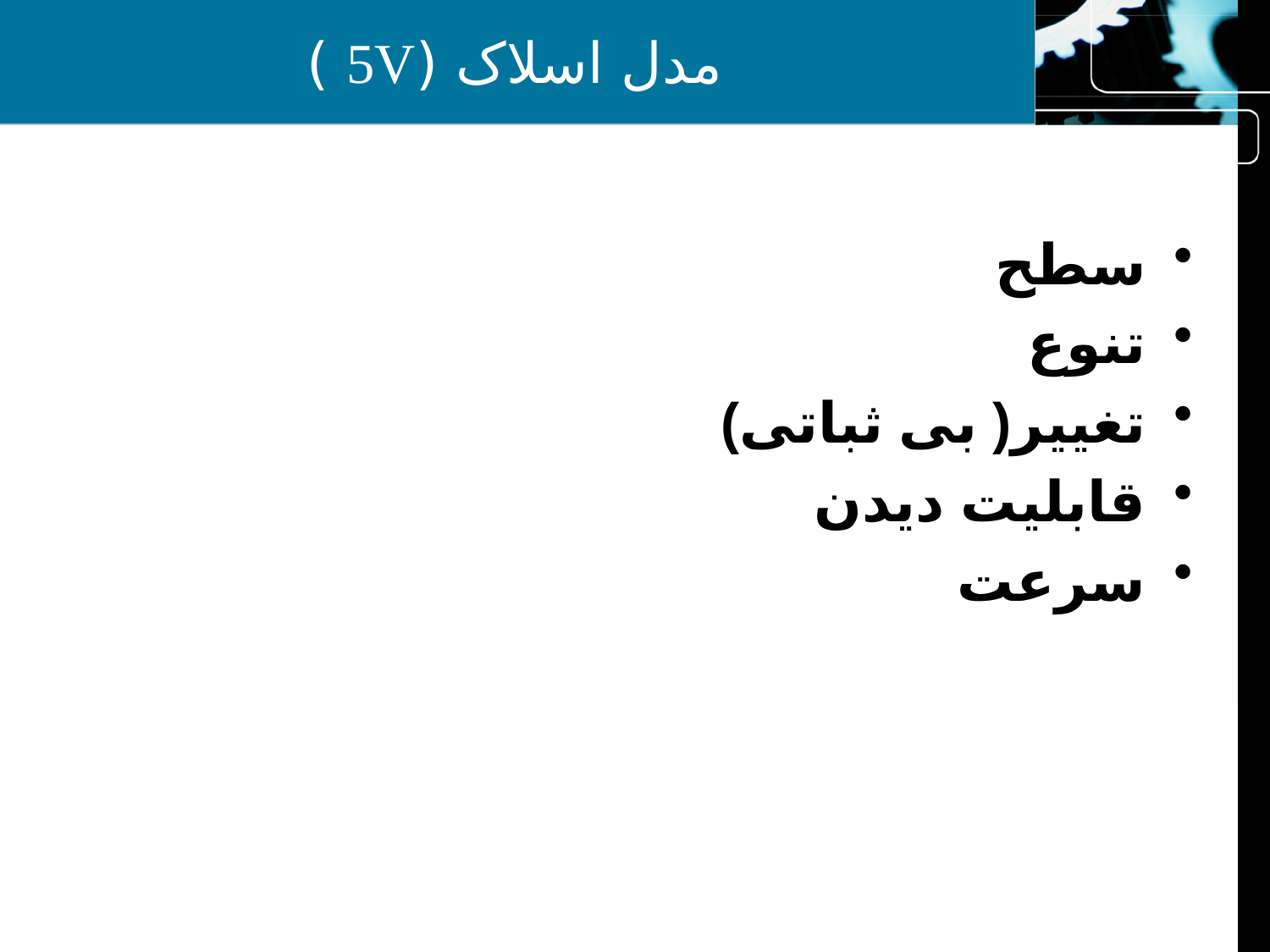

# مدل اسلاک (5V )
سطح
تنوع
تغییر( بی ثباتی)
قابلیت دیدن
سرعت